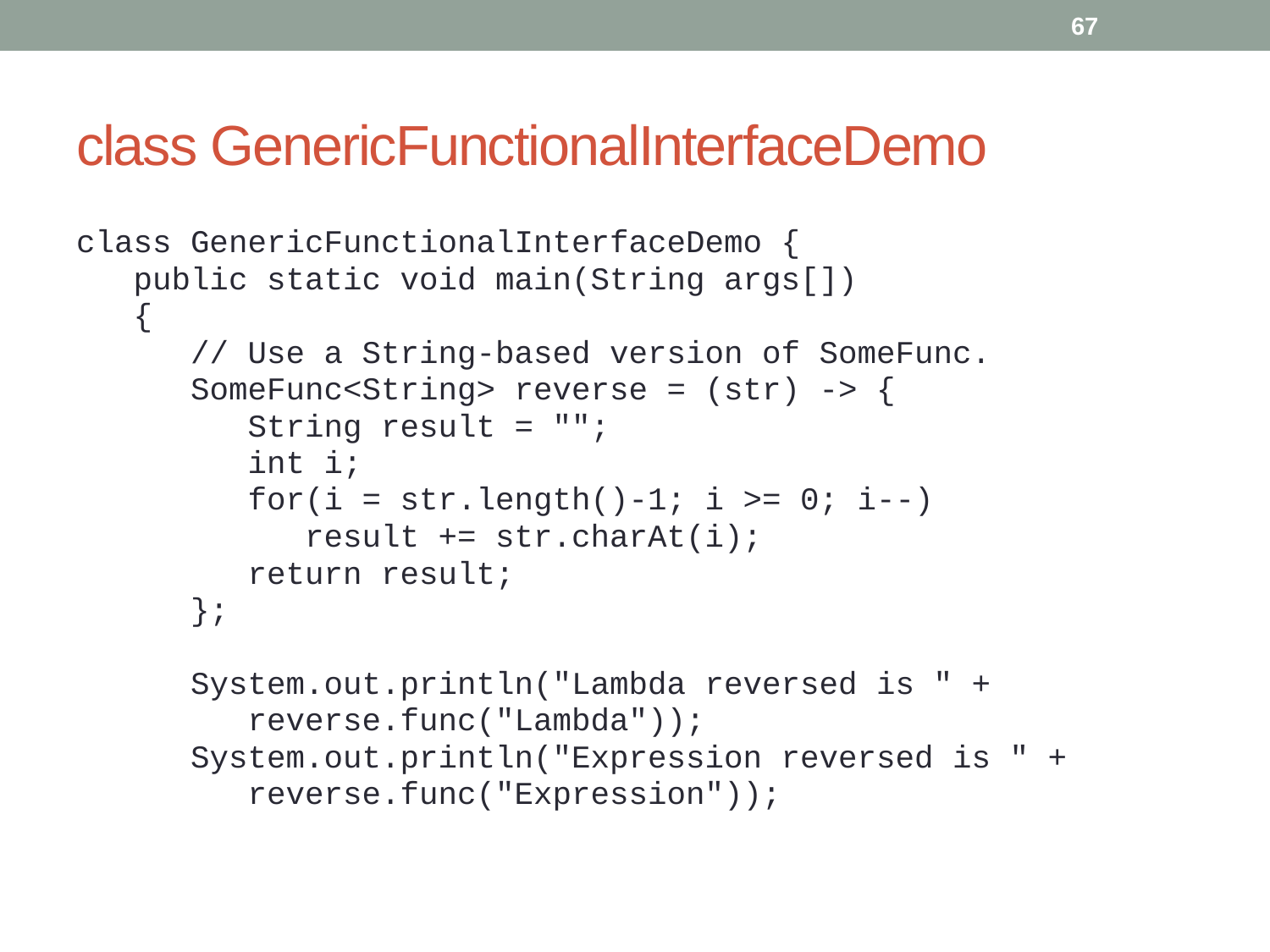

67
# class GenericFunctionalInterfaceDemo
class GenericFunctionalInterfaceDemo {
   public static void main(String args[])
   {
      // Use a String-based version of SomeFunc.
      SomeFunc<String> reverse = (str) -> {
         String result = "";
         int i;
         for(i = str.length()-1; i >= 0; i--)
            result += str.charAt(i);
         return result;
      };

      System.out.println("Lambda reversed is " +
         reverse.func("Lambda"));
      System.out.println("Expression reversed is " +
         reverse.func("Expression"));